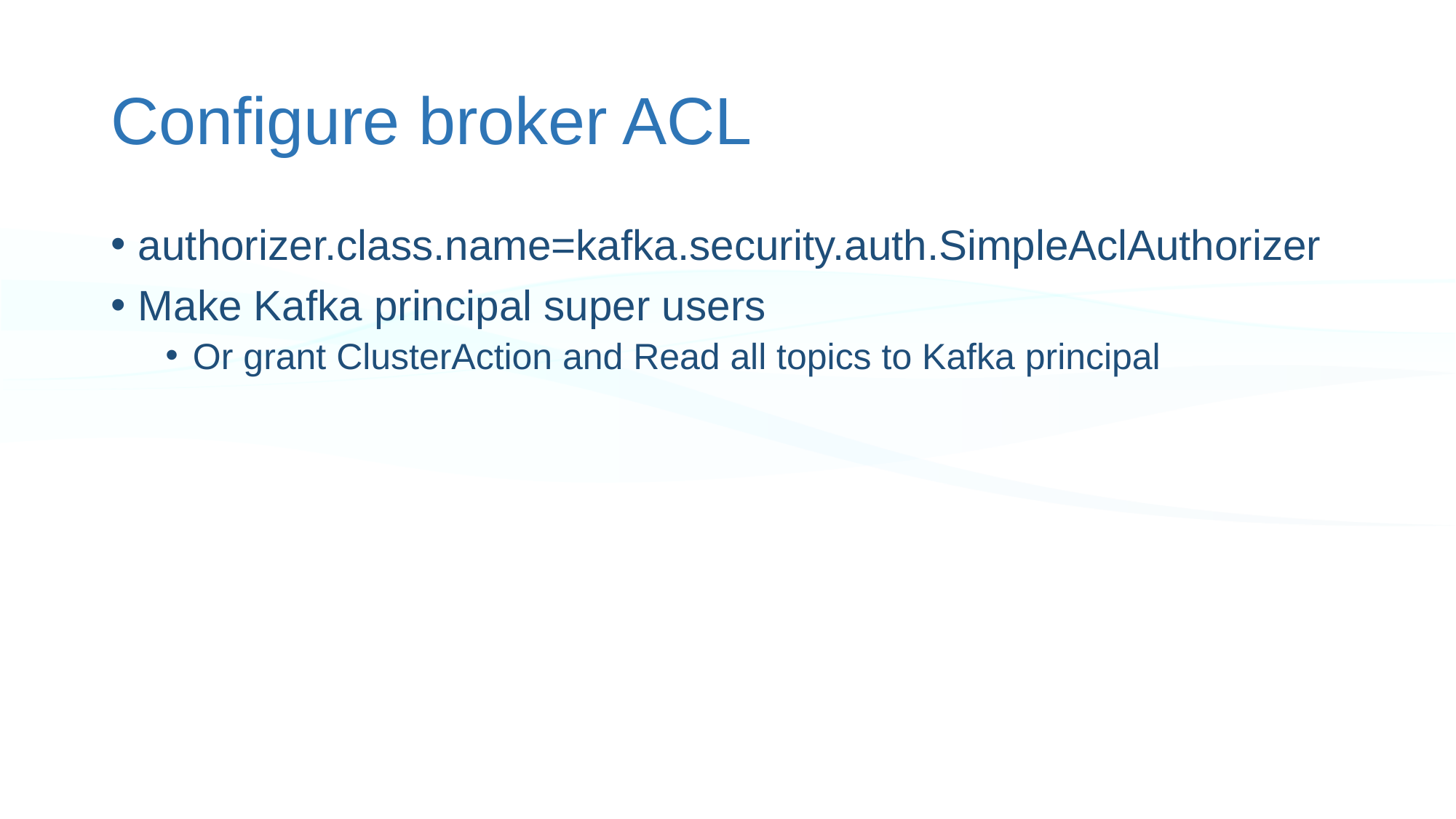

# Configure broker ACL
authorizer.class.name=kafka.security.auth.SimpleAclAuthorizer
Make Kafka principal super users
Or grant ClusterAction and Read all topics to Kafka principal